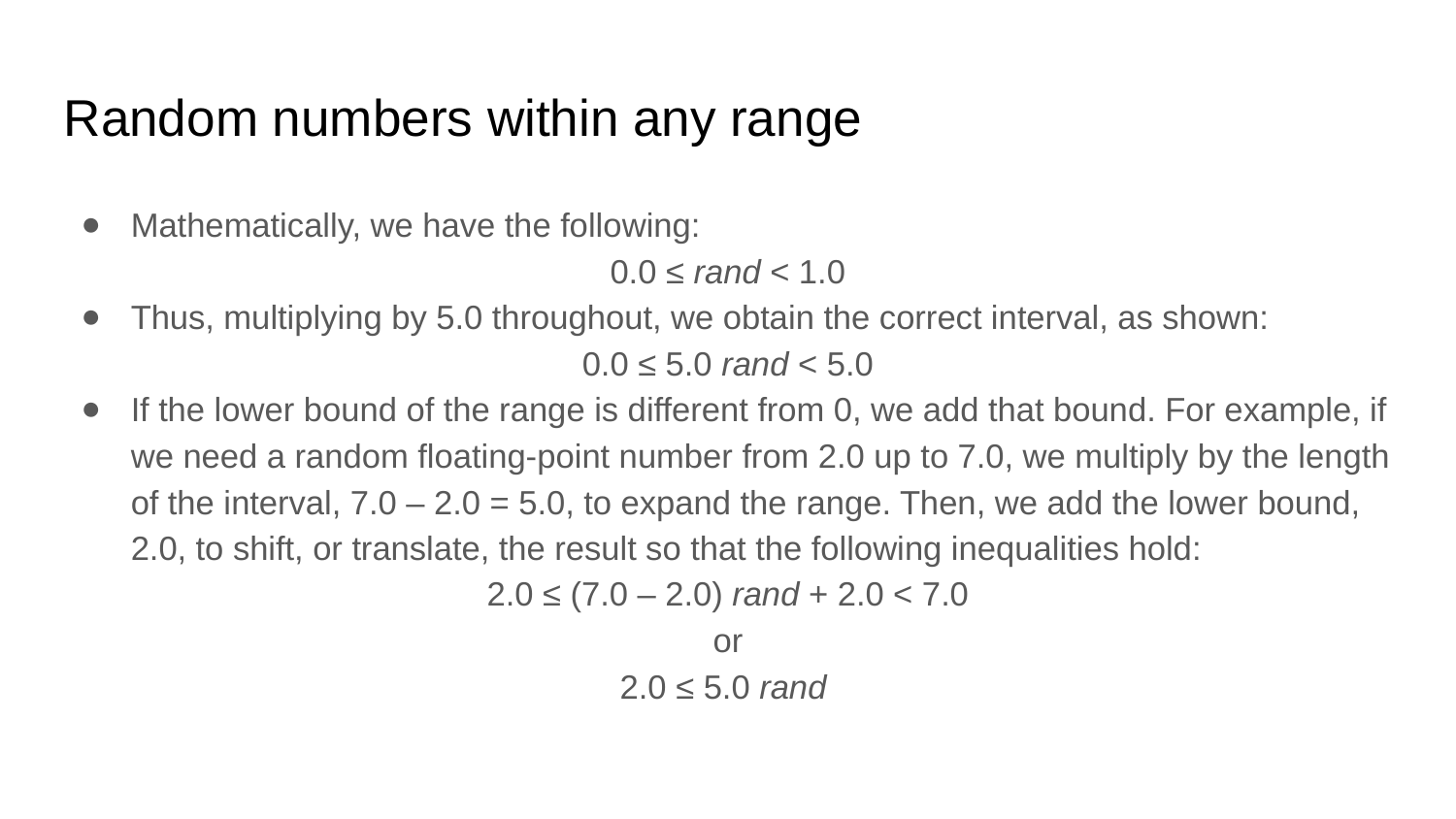

Random numbers within any range
Mathematically, we have the following:
0.0 ≤ rand < 1.0
Thus, multiplying by 5.0 throughout, we obtain the correct interval, as shown:
0.0 ≤ 5.0 rand < 5.0
If the lower bound of the range is different from 0, we add that bound. For example, if we need a random floating-point number from 2.0 up to 7.0, we multiply by the length of the interval, 7.0 – 2.0 = 5.0, to expand the range. Then, we add the lower bound, 2.0, to shift, or translate, the result so that the following inequalities hold:
2.0 ≤ (7.0 – 2.0) rand + 2.0 < 7.0
or
2.0 ≤ 5.0 rand